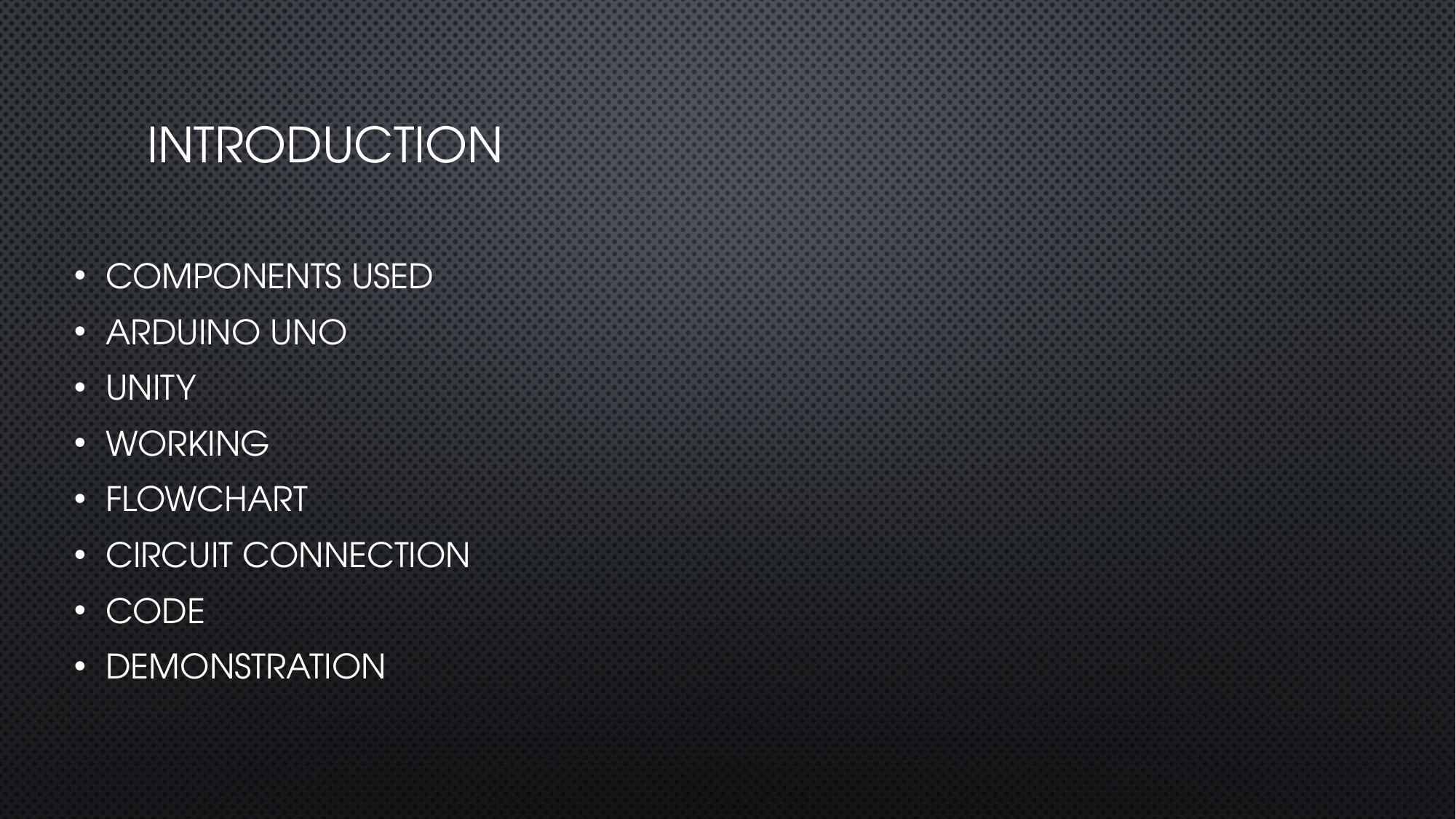

# Introduction
Components Used
Arduino Uno
Unity
Working
Flowchart
Circuit Connection
Code
Demonstration